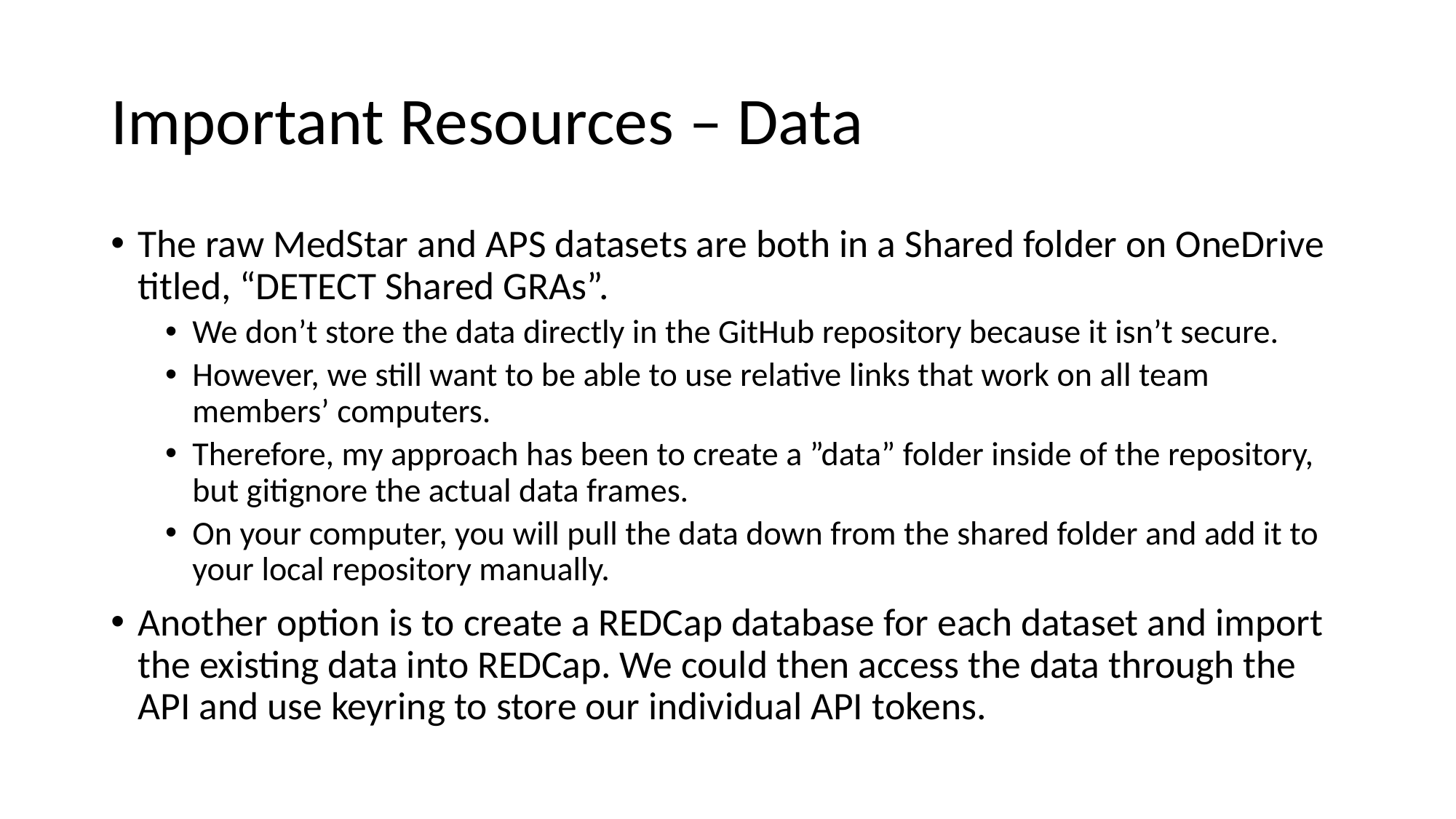

# Important Resources – Data
The raw MedStar and APS datasets are both in a Shared folder on OneDrive titled, “DETECT Shared GRAs”.
We don’t store the data directly in the GitHub repository because it isn’t secure.
However, we still want to be able to use relative links that work on all team members’ computers.
Therefore, my approach has been to create a ”data” folder inside of the repository, but gitignore the actual data frames.
On your computer, you will pull the data down from the shared folder and add it to your local repository manually.
Another option is to create a REDCap database for each dataset and import the existing data into REDCap. We could then access the data through the API and use keyring to store our individual API tokens.